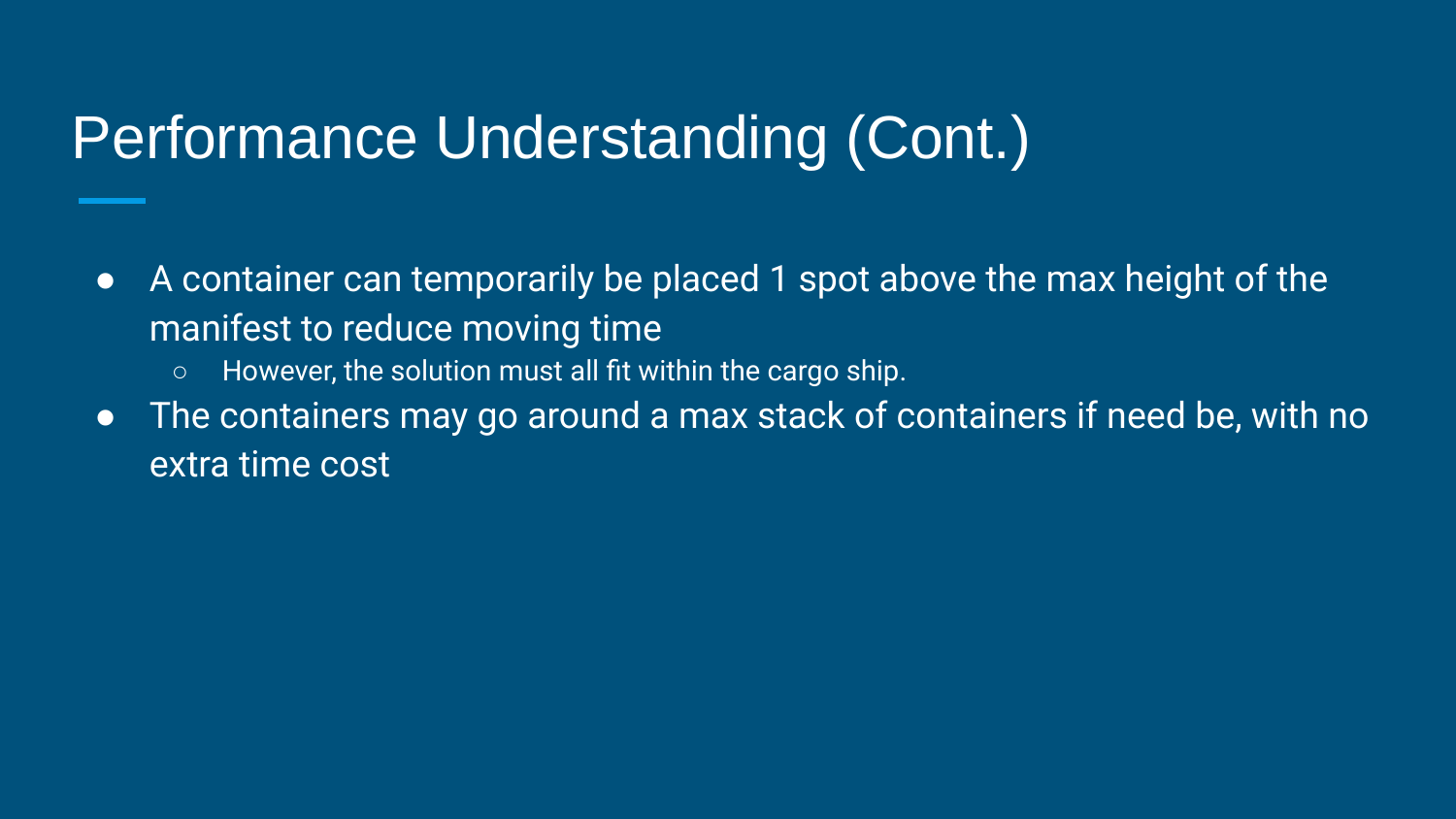

# Performance Understanding (Cont.)
A container can temporarily be placed 1 spot above the max height of the manifest to reduce moving time
However, the solution must all fit within the cargo ship.
The containers may go around a max stack of containers if need be, with no extra time cost